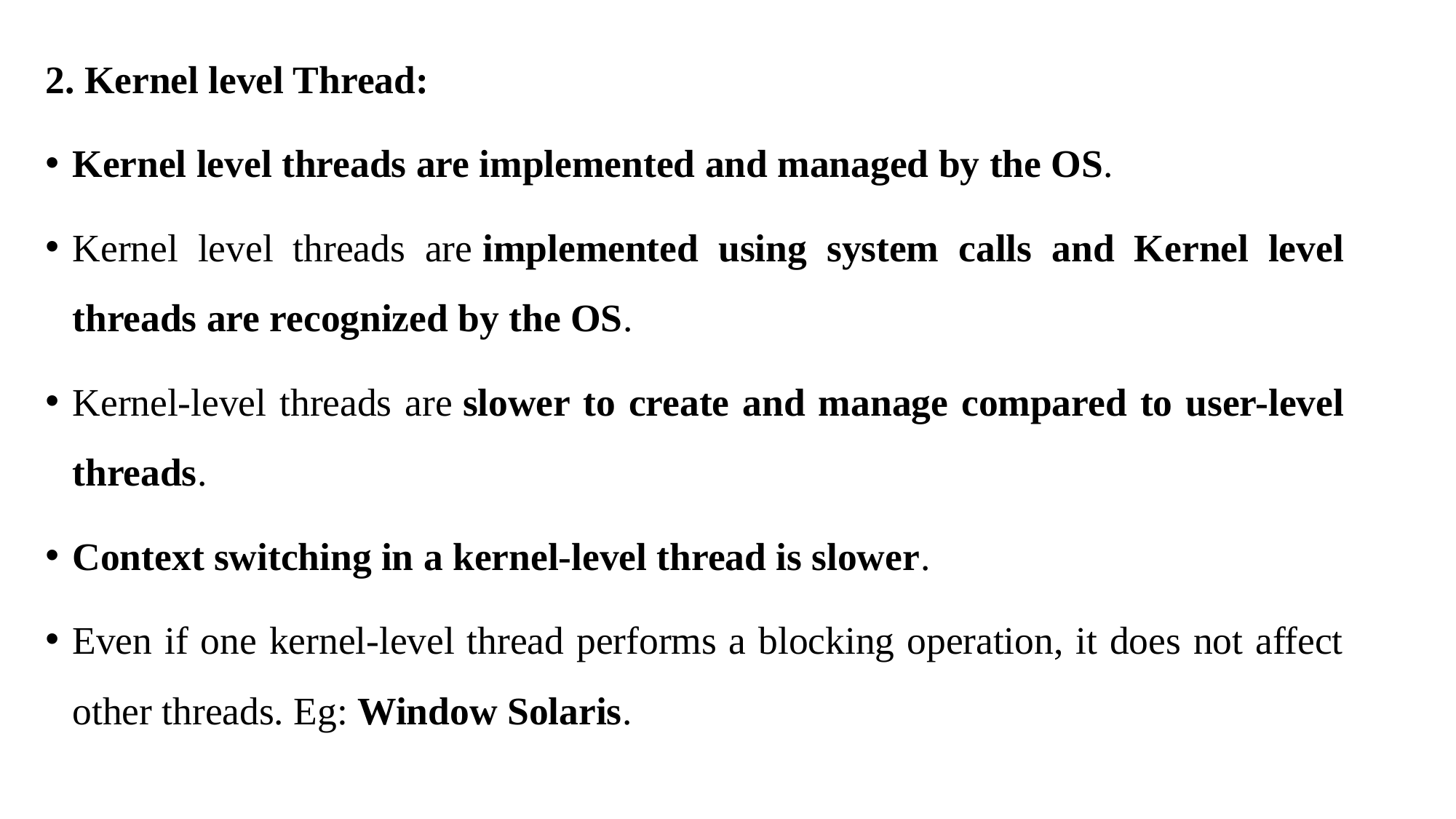

2. Kernel level Thread:
Kernel level threads are implemented and managed by the OS.
Kernel level threads are implemented using system calls and Kernel level threads are recognized by the OS.
Kernel-level threads are slower to create and manage compared to user-level threads.
Context switching in a kernel-level thread is slower.
Even if one kernel-level thread performs a blocking operation, it does not affect other threads. Eg: Window Solaris.